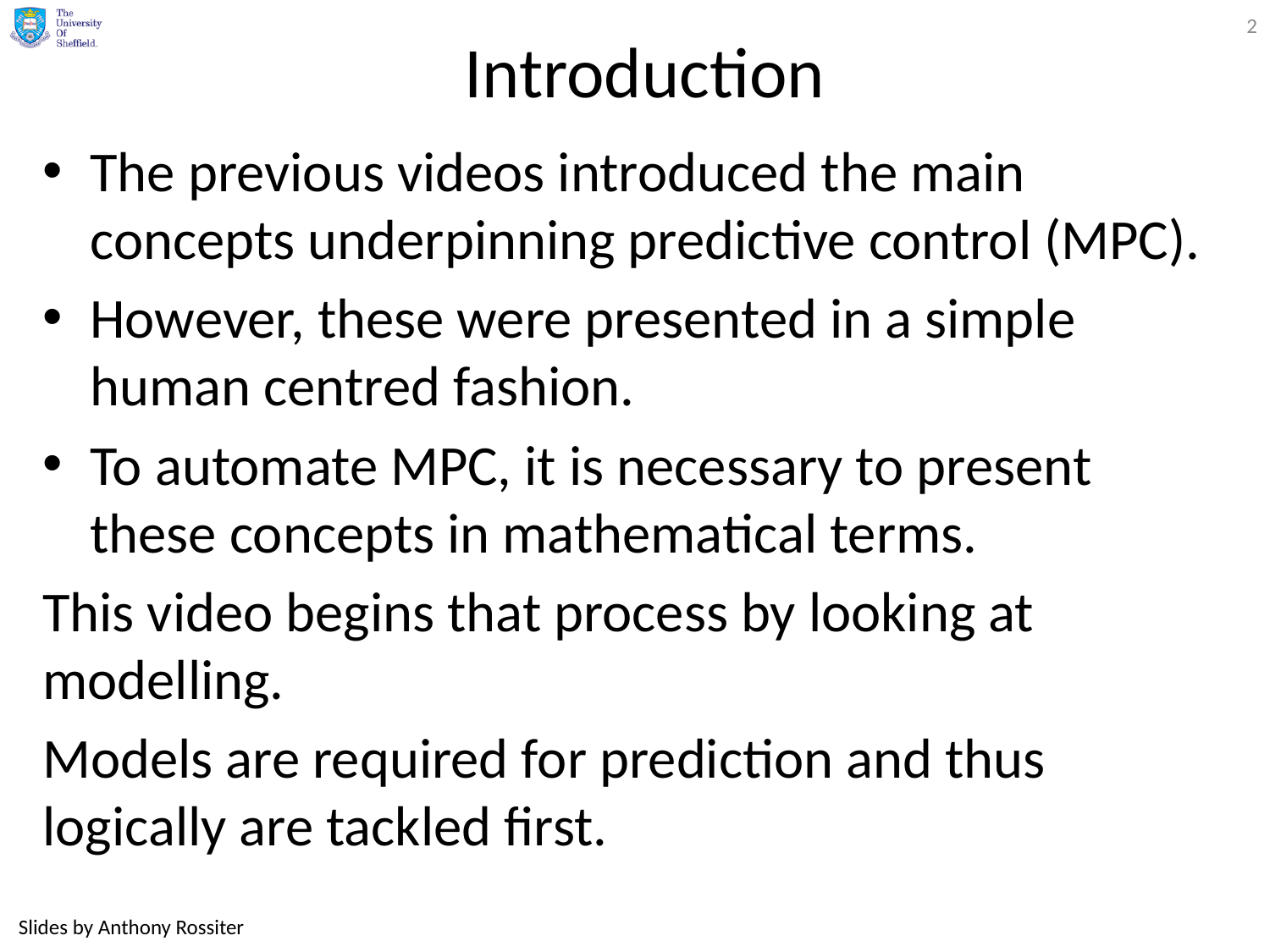

2
# Introduction
The previous videos introduced the main concepts underpinning predictive control (MPC).
However, these were presented in a simple human centred fashion.
To automate MPC, it is necessary to present these concepts in mathematical terms.
This video begins that process by looking at modelling.
Models are required for prediction and thus logically are tackled first.
Slides by Anthony Rossiter